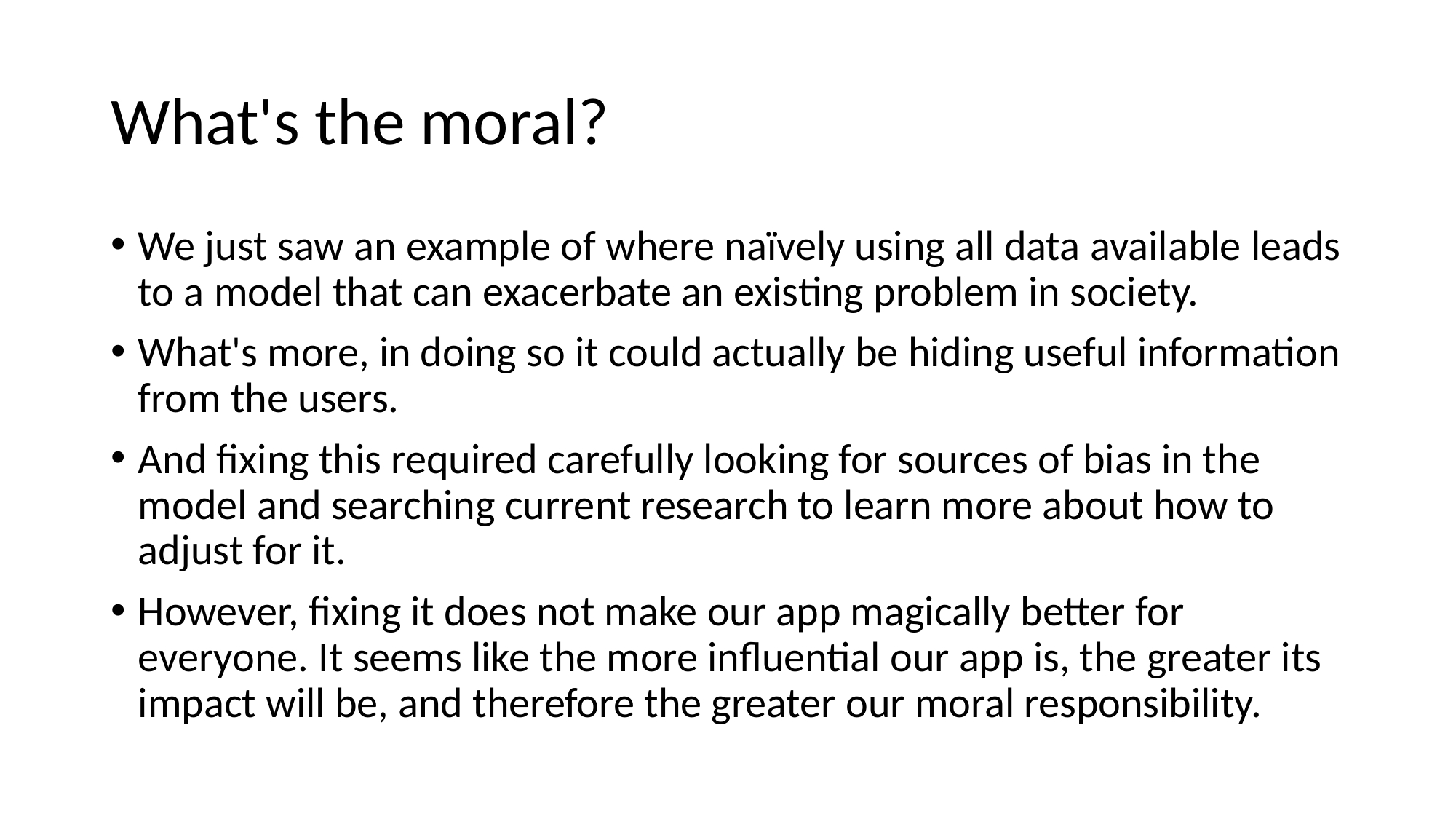

# What's the moral?
We just saw an example of where naïvely using all data available leads to a model that can exacerbate an existing problem in society.
What's more, in doing so it could actually be hiding useful information from the users.
And fixing this required carefully looking for sources of bias in the model and searching current research to learn more about how to adjust for it.
However, fixing it does not make our app magically better for everyone. It seems like the more influential our app is, the greater its impact will be, and therefore the greater our moral responsibility.